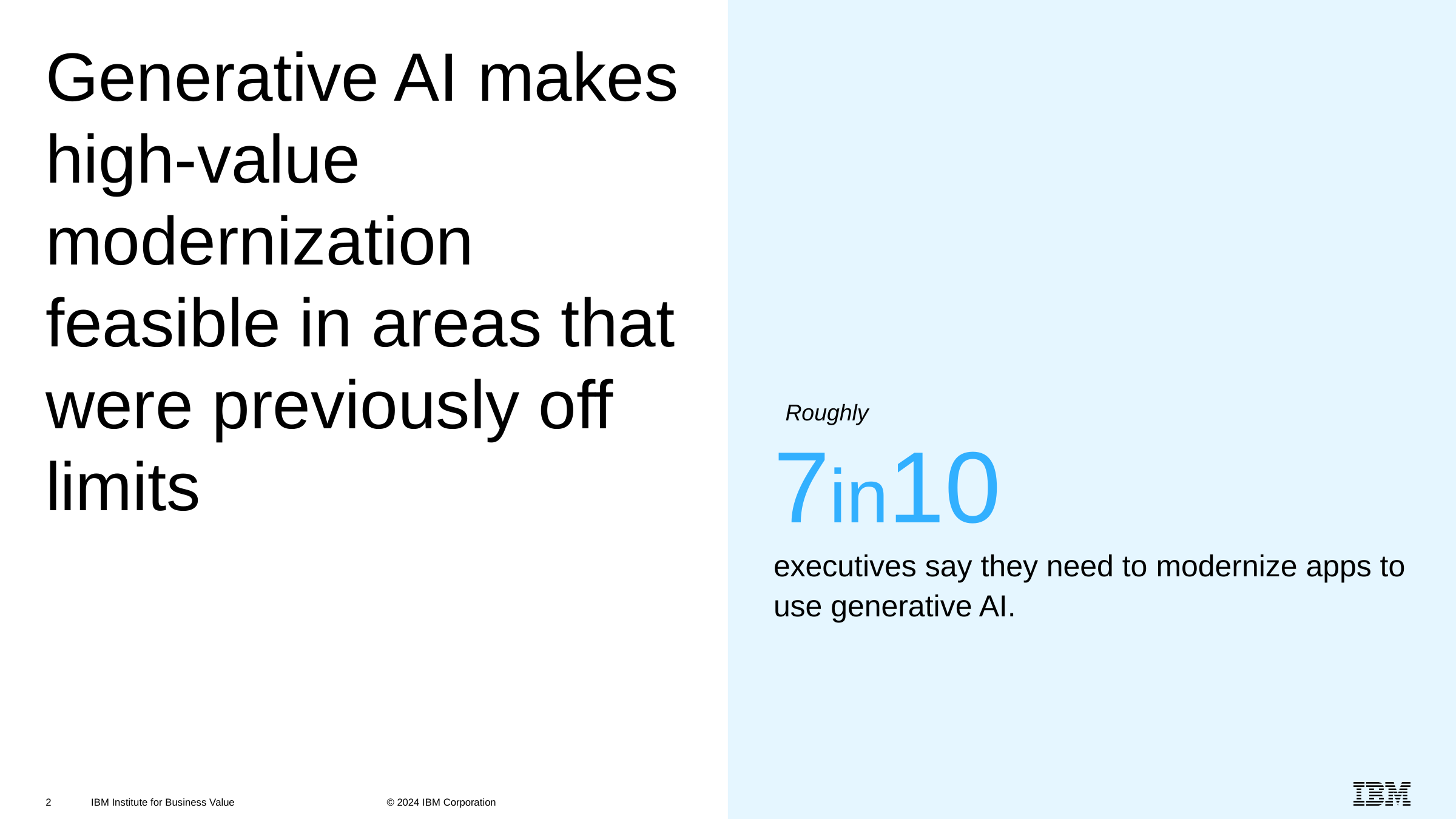

# Generative AI makes high-value modernization feasible in areas that were previously off limits
Roughly
7in10
executives say they need to modernize apps to use generative AI.